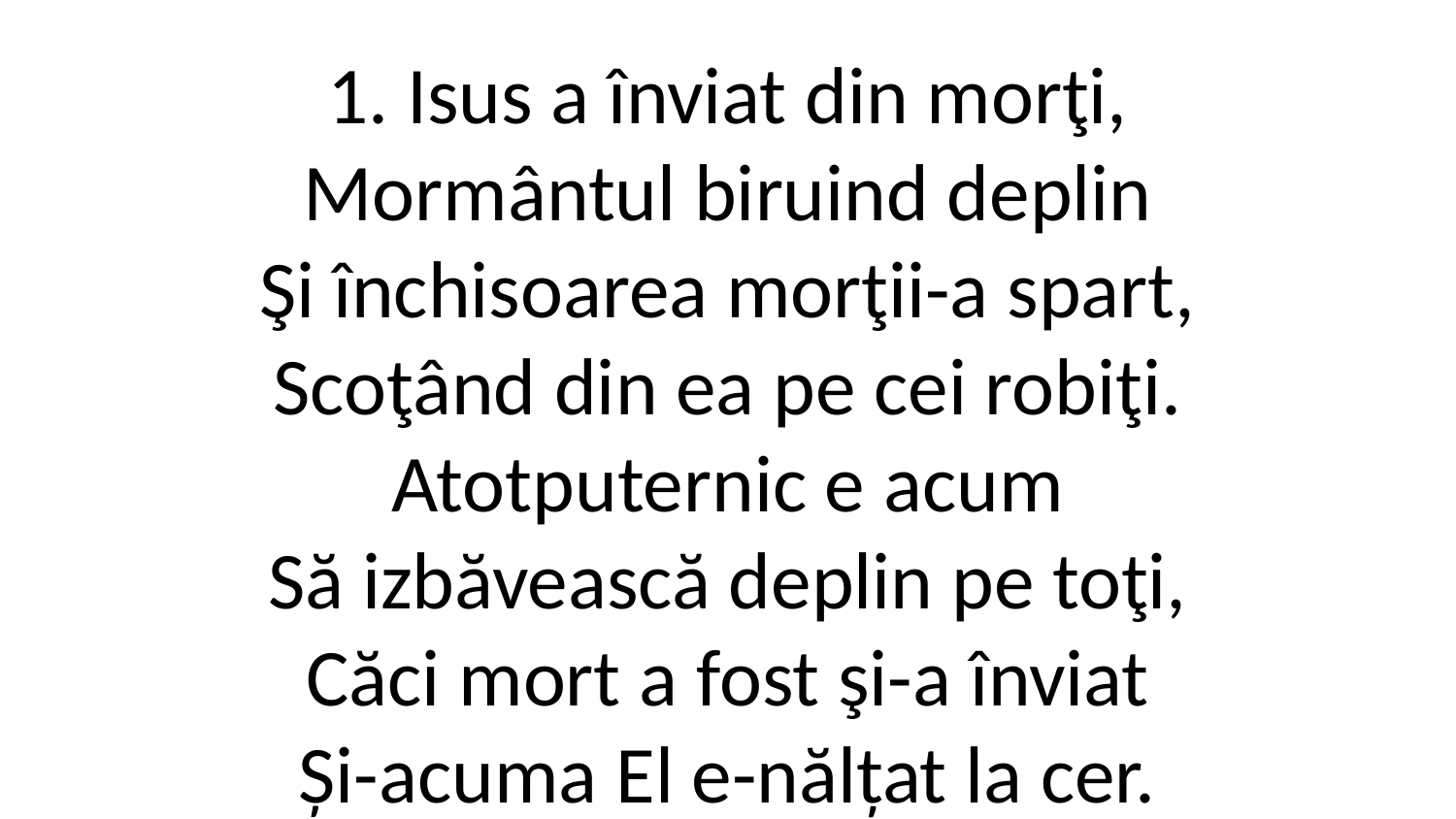

1. Isus a înviat din morţi,
Mormântul biruind deplin
Şi închisoarea morţii-a spart,
Scoţând din ea pe cei robiţi.
Atotputernic e acum
Să izbăvească deplin pe toţi,
Căci mort a fost şi-a înviat
Și-acuma El e-nălțat la cer.